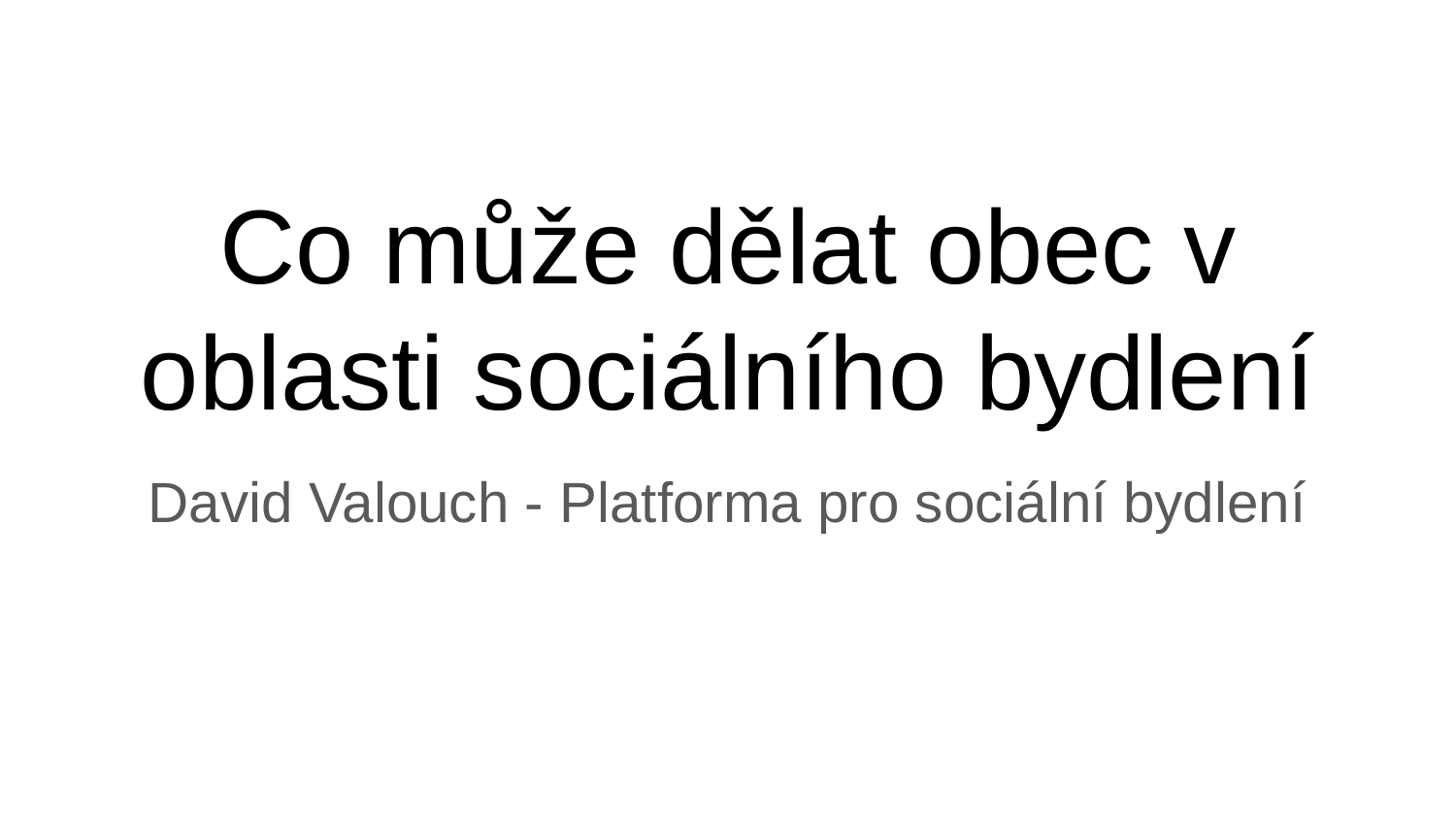

# Co může dělat obec v oblasti sociálního bydlení
David Valouch - Platforma pro sociální bydlení